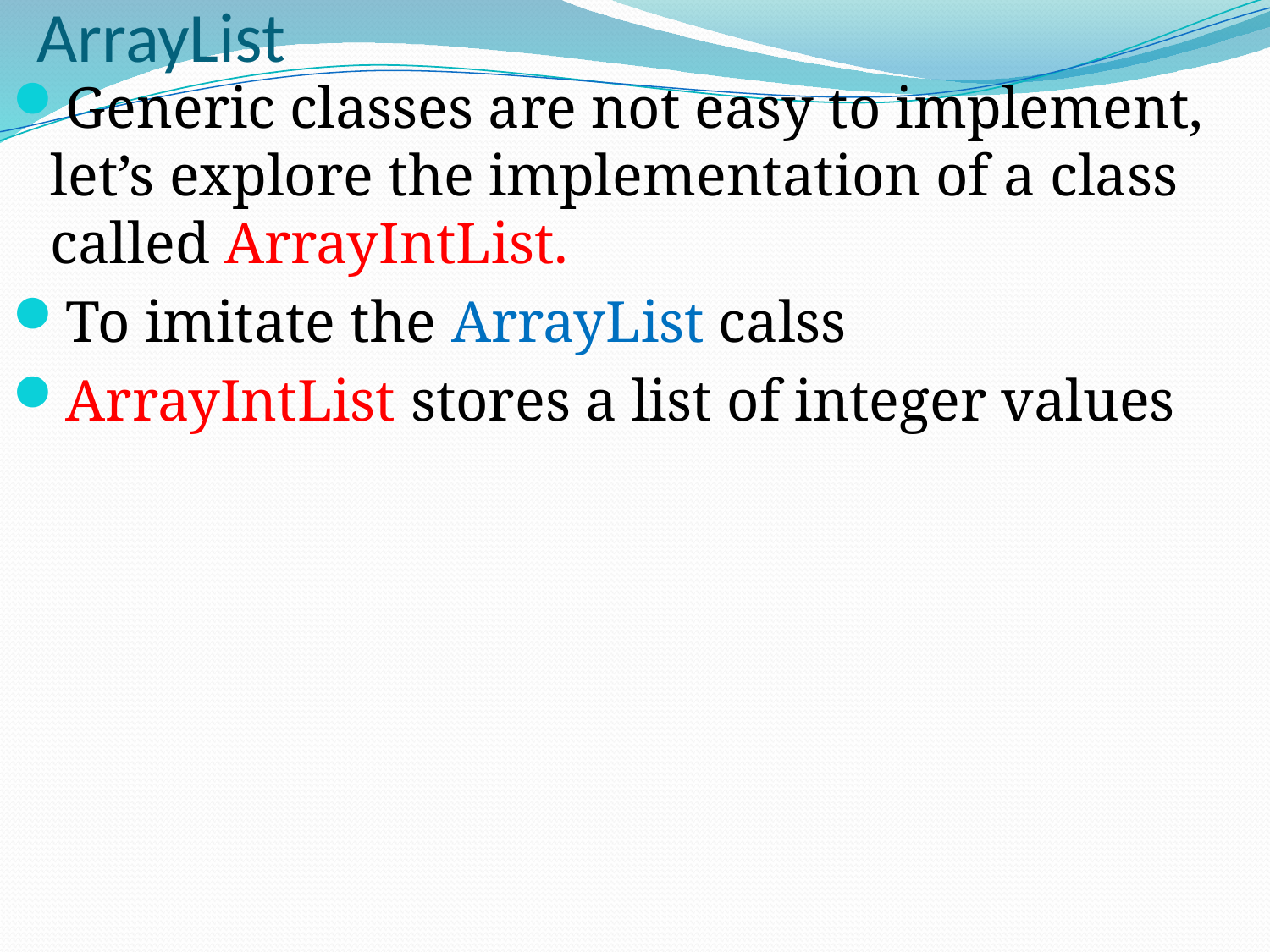

# ArrayList
Generic classes are not easy to implement, let’s explore the implementation of a class called ArrayIntList.
To imitate the ArrayList calss
ArrayIntList stores a list of integer values